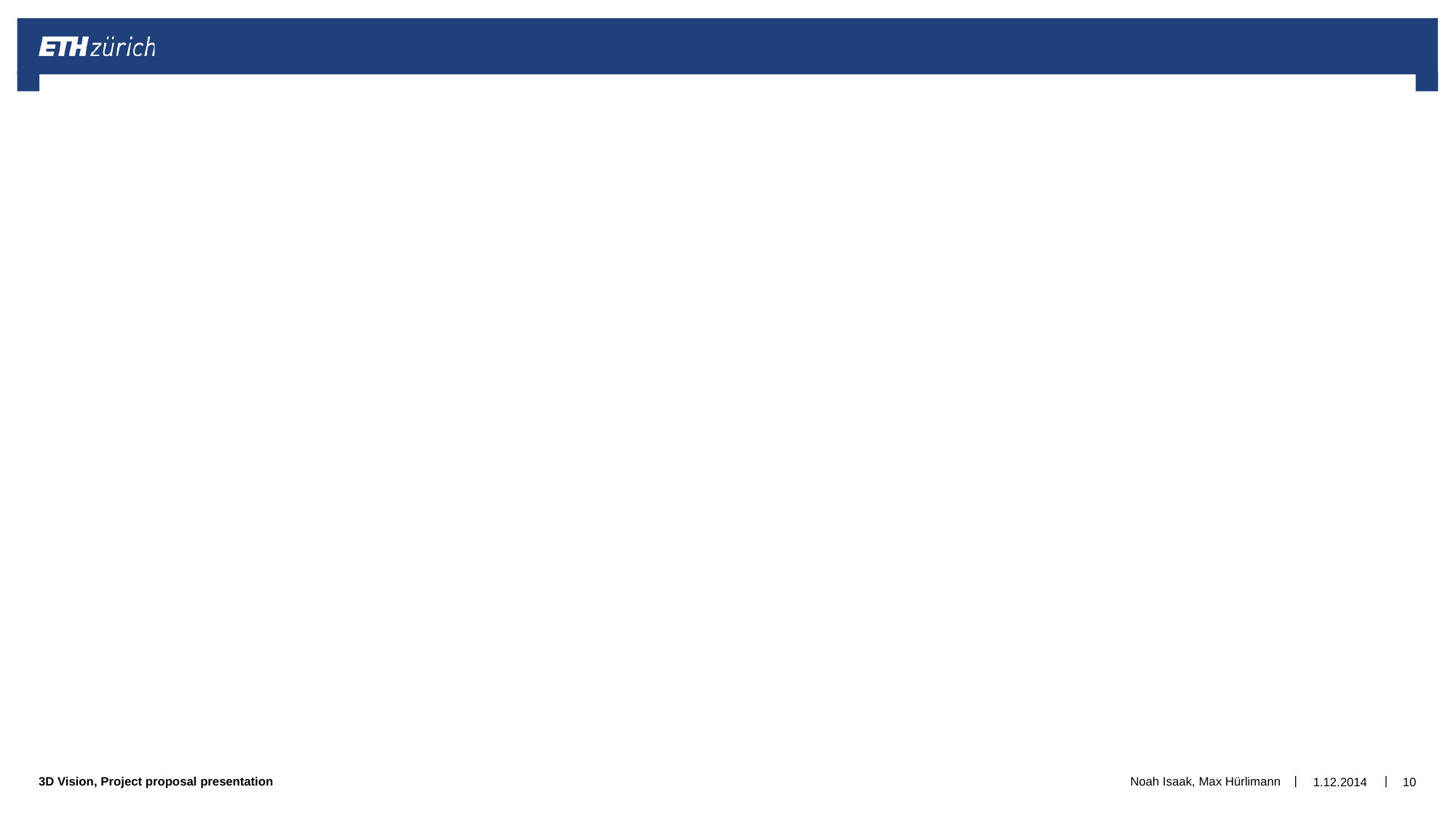

#
Noah Isaak, Max Hürlimann
1.12.2014
10